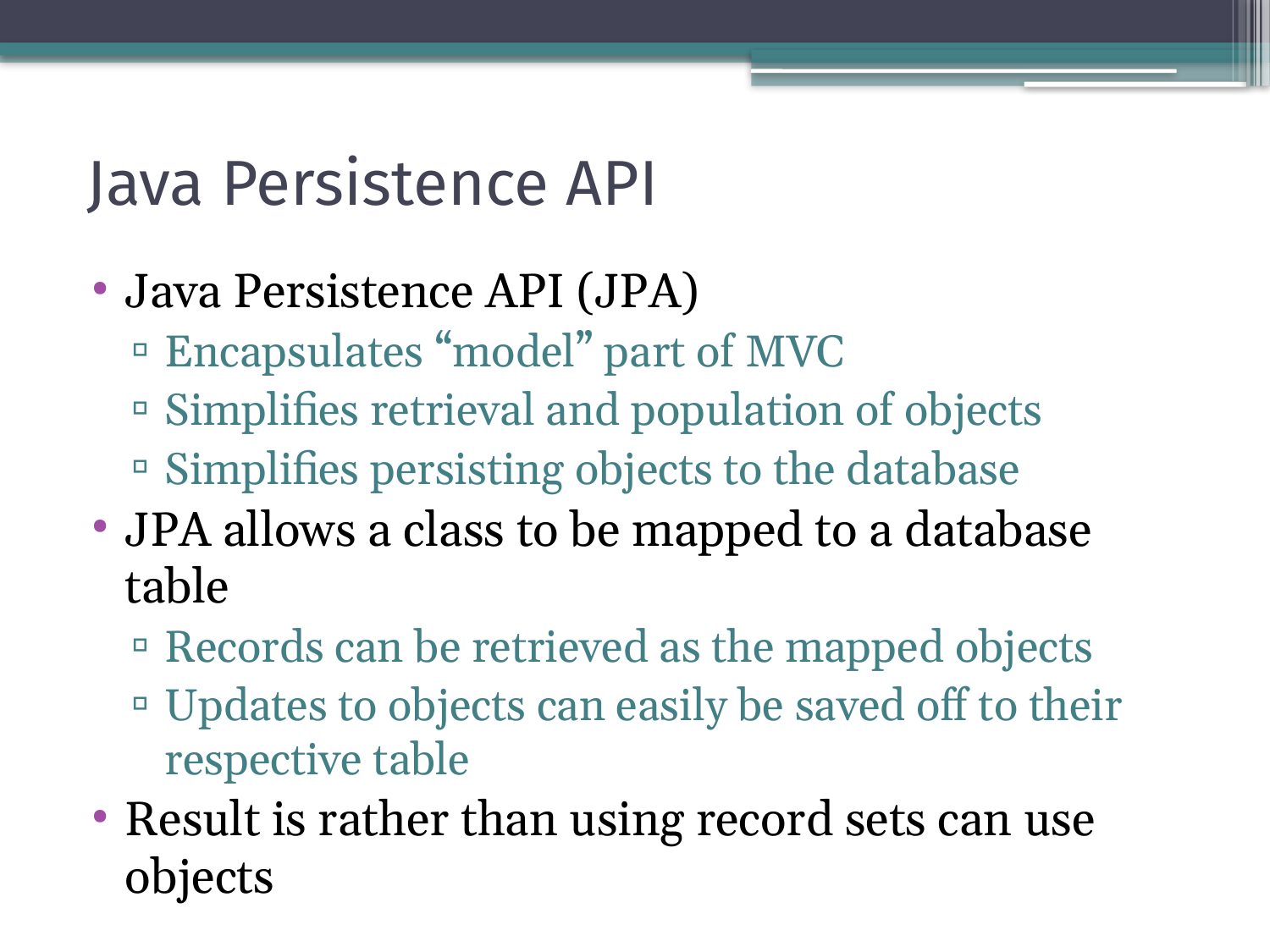

# Java Persistence API
Java Persistence API (JPA)
Encapsulates “model” part of MVC
Simplifies retrieval and population of objects
Simplifies persisting objects to the database
JPA allows a class to be mapped to a database table
Records can be retrieved as the mapped objects
Updates to objects can easily be saved off to their respective table
Result is rather than using record sets can use objects